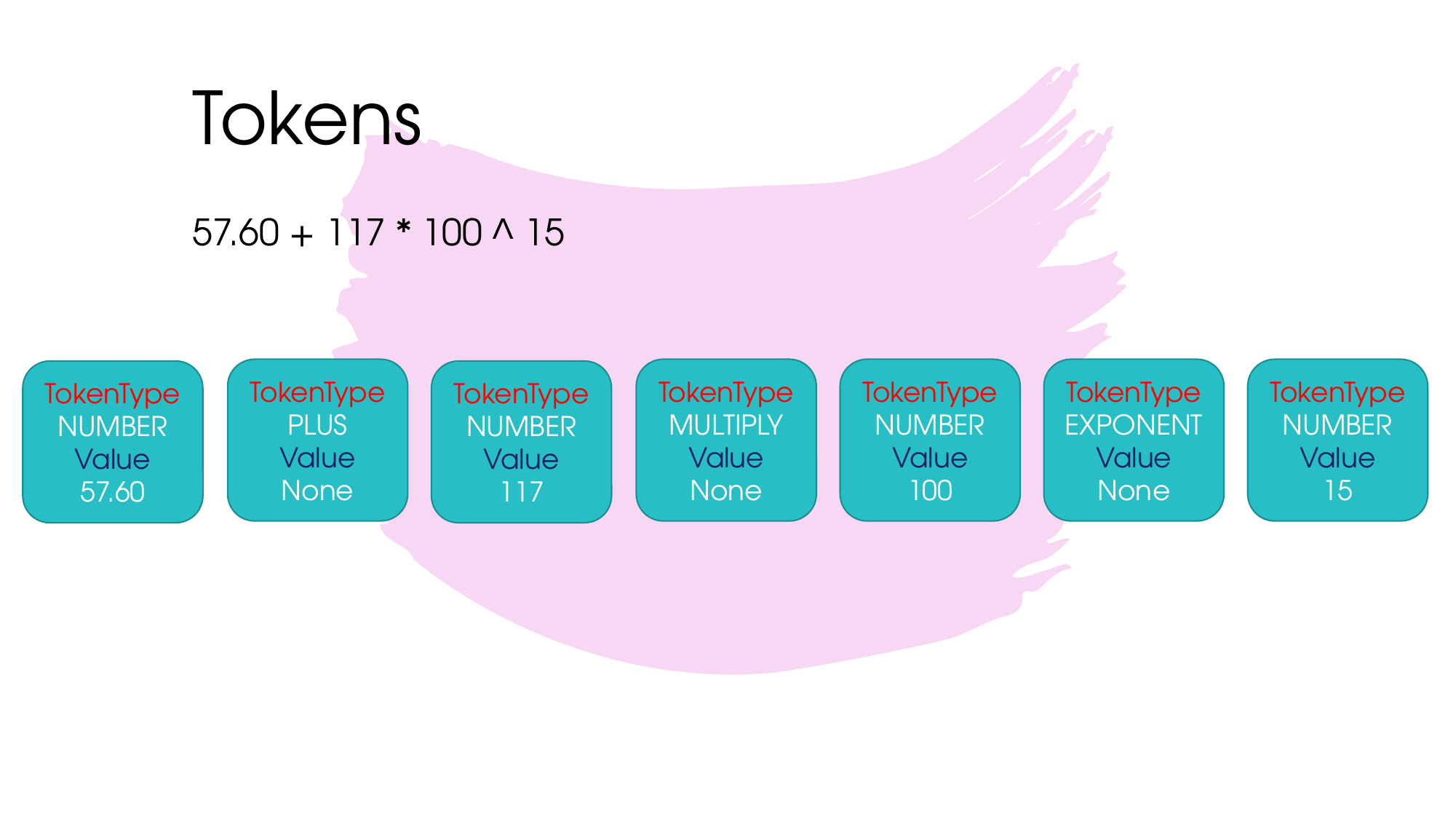

# Tokens
57.60 + 117 * 100 ^ 15
TokenType
PLUS
Value
None
TokenType
MULTIPLY
Value
None
TokenType
NUMBER
Value
100
TokenType
EXPONENT
Value
None
TokenType
NUMBER
Value
15
TokenType
NUMBER
Value
57.60
TokenType
NUMBER
Value
117